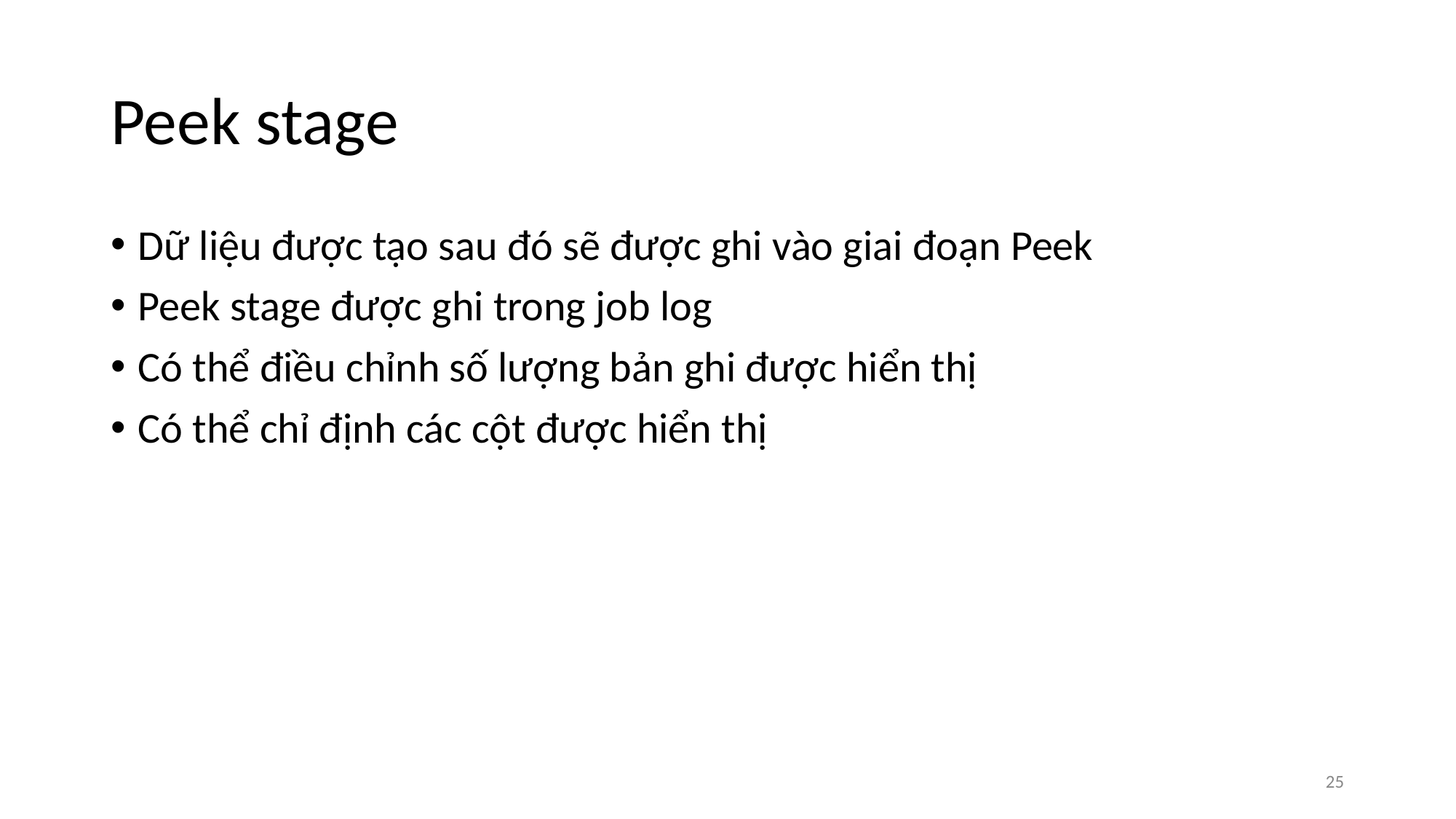

# Peek stage
Dữ liệu được tạo sau đó sẽ được ghi vào giai đoạn Peek
Peek stage được ghi trong job log
Có thể điều chỉnh số lượng bản ghi được hiển thị
Có thể chỉ định các cột được hiển thị
25